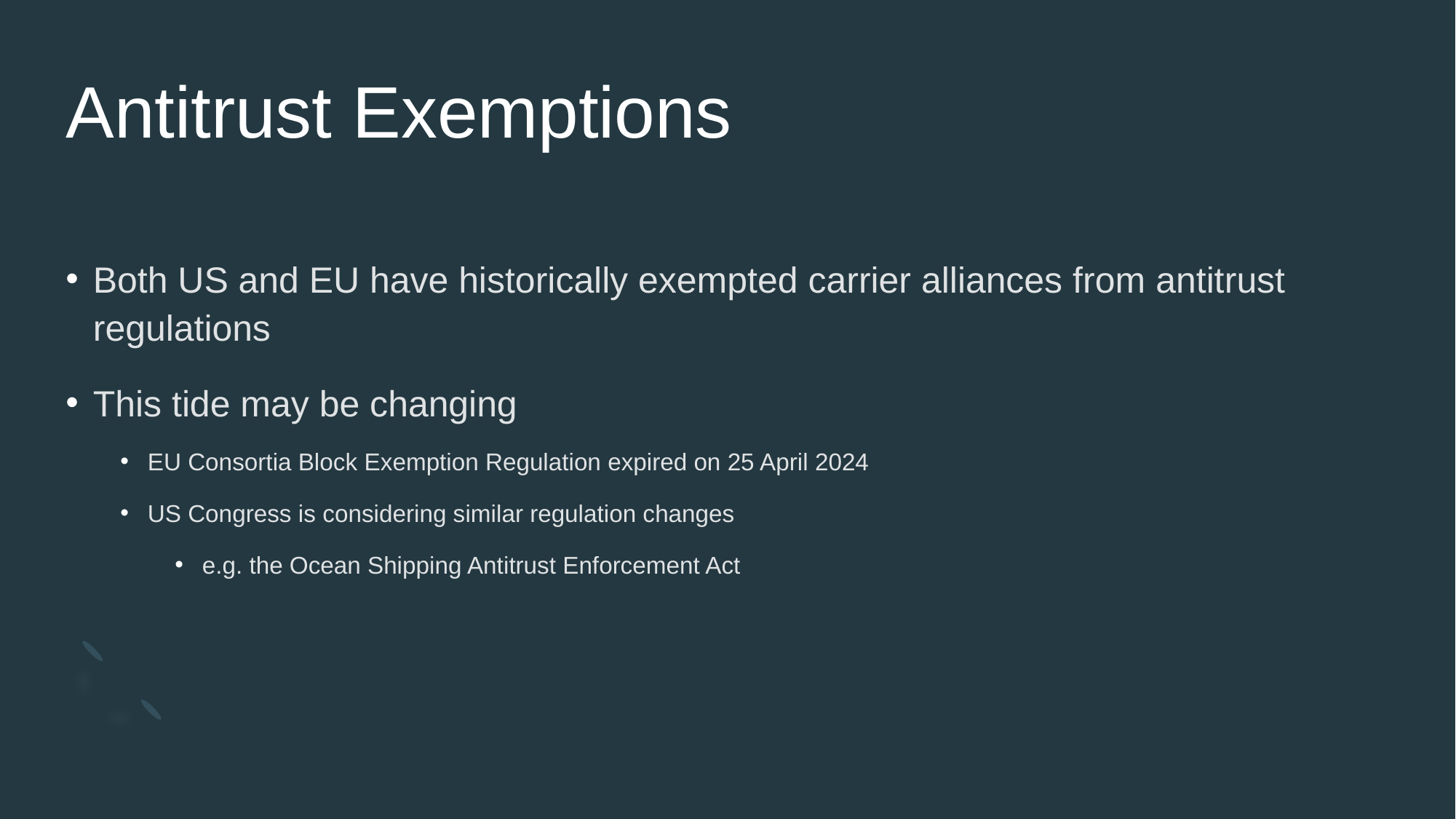

# Antitrust Exemptions
Both US and EU have historically exempted carrier alliances from antitrust regulations
This tide may be changing
EU Consortia Block Exemption Regulation expired on 25 April 2024
US Congress is considering similar regulation changes
e.g. the Ocean Shipping Antitrust Enforcement Act